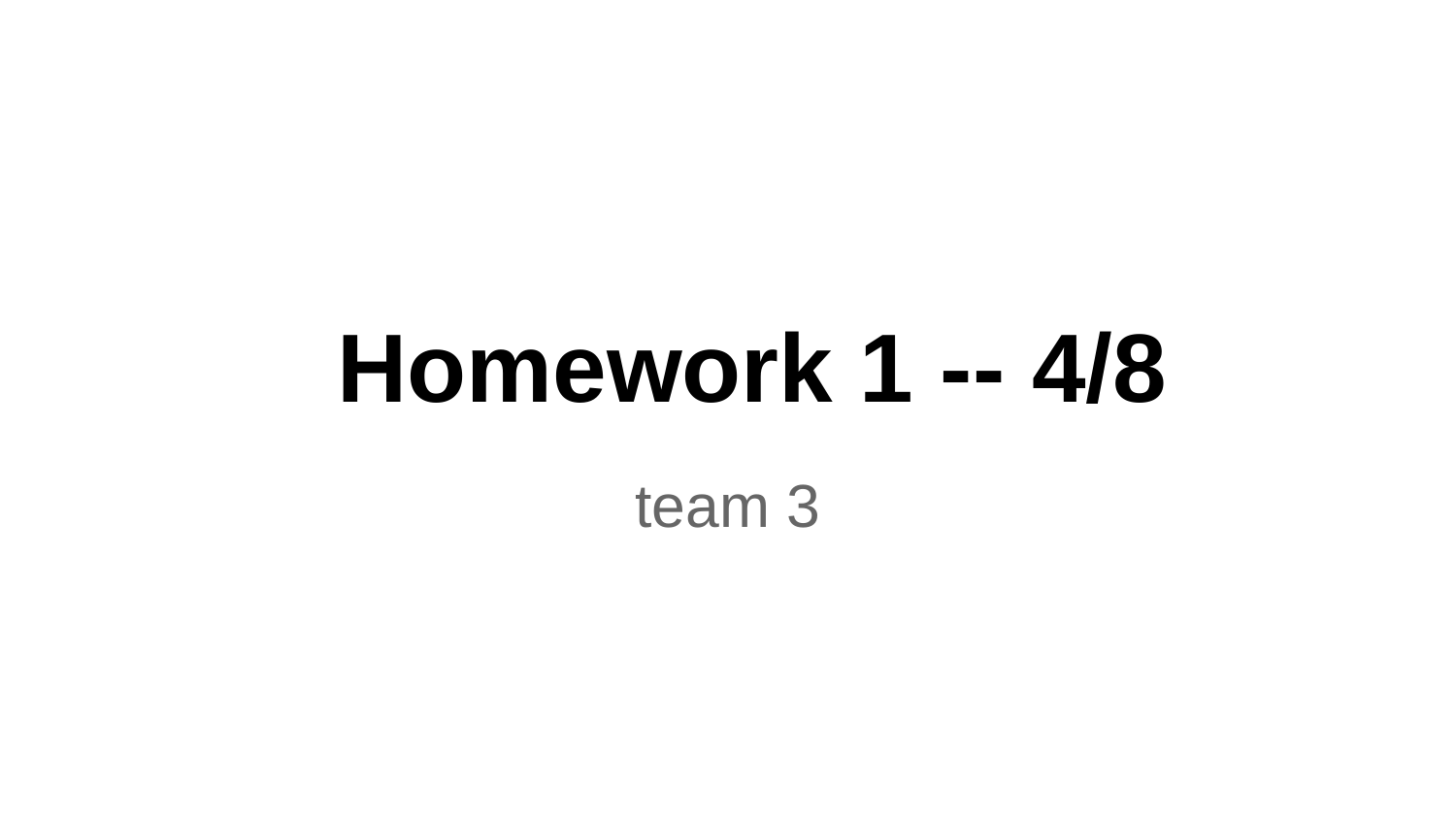

# Homework 1 -- 4/8
team 3